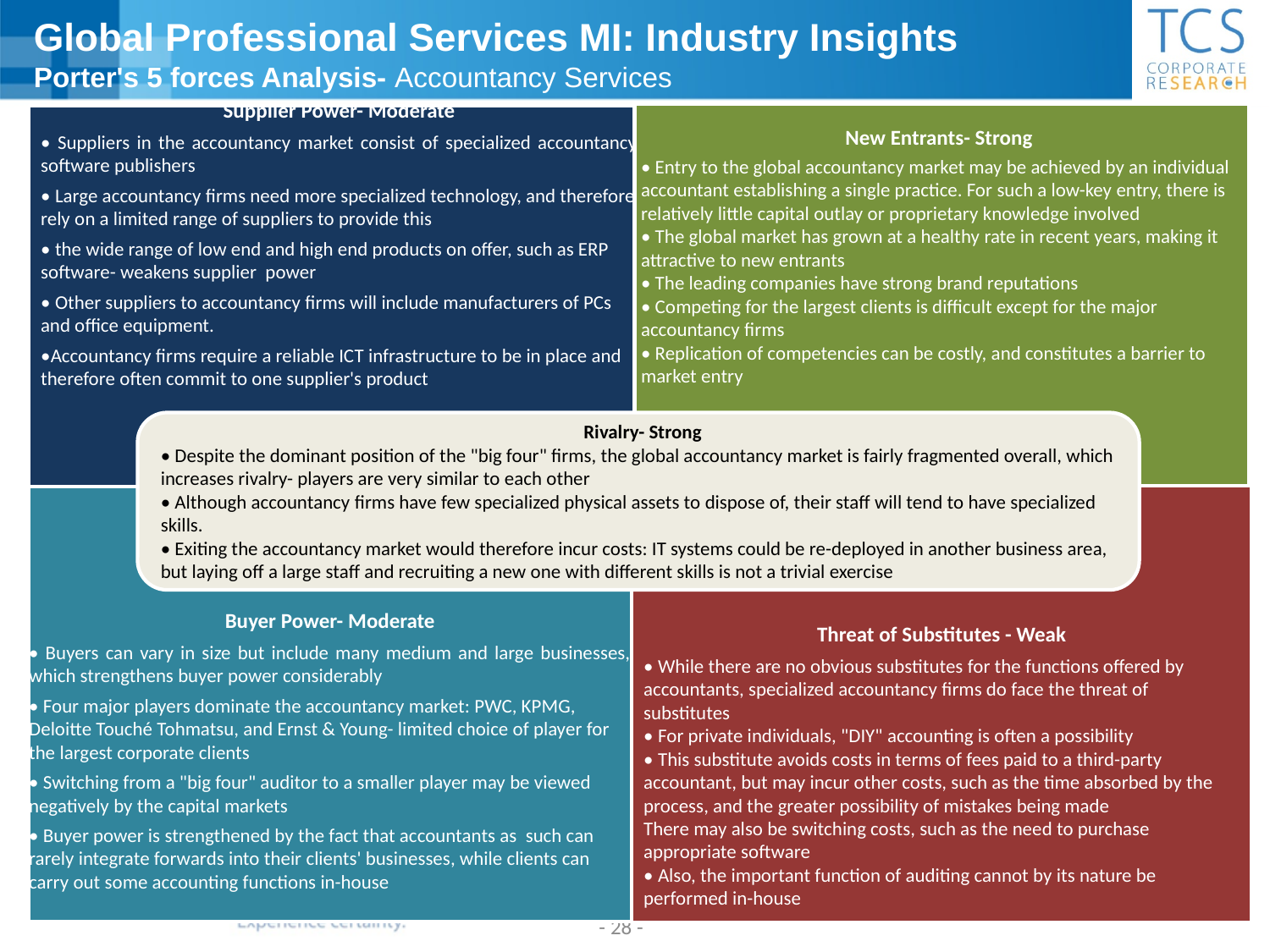

# Global Professional Services MI: Industry Insights Porter's 5 forces Analysis- Accountancy Services
Supplier Power- Moderate
• Suppliers in the accountancy market consist of specialized accountancy software publishers
• Large accountancy firms need more specialized technology, and therefore rely on a limited range of suppliers to provide this
• the wide range of low end and high end products on offer, such as ERP software- weakens supplier  power
• Other suppliers to accountancy firms will include manufacturers of PCs and office equipment.
•Accountancy firms require a reliable ICT infrastructure to be in place and therefore often commit to one supplier's product
New Entrants- Strong
• Entry to the global accountancy market may be achieved by an individual accountant establishing a single practice. For such a low-key entry, there is relatively little capital outlay or proprietary knowledge involved
• The global market has grown at a healthy rate in recent years, making it attractive to new entrants
• The leading companies have strong brand reputations
• Competing for the largest clients is difficult except for the major accountancy firms
• Replication of competencies can be costly, and constitutes a barrier to market entry
Buyer Power- Moderate
• Buyers can vary in size but include many medium and large businesses, which strengthens buyer power considerably
• Four major players dominate the accountancy market: PWC, KPMG, Deloitte Touché Tohmatsu, and Ernst & Young- limited choice of player for the largest corporate clients
• Switching from a "big four" auditor to a smaller player may be viewed negatively by the capital markets
• Buyer power is strengthened by the fact that accountants as  such can rarely integrate forwards into their clients' businesses, while clients can carry out some accounting functions in-house
Threat of Substitutes - Weak
• While there are no obvious substitutes for the functions offered by accountants, specialized accountancy firms do face the threat of substitutes
• For private individuals, "DIY" accounting is often a possibility
• This substitute avoids costs in terms of fees paid to a third-party accountant, but may incur other costs, such as the time absorbed by the process, and the greater possibility of mistakes being made
There may also be switching costs, such as the need to purchase appropriate software
• Also, the important function of auditing cannot by its nature be performed in-house
Rivalry- Strong
• Despite the dominant position of the "big four" firms, the global accountancy market is fairly fragmented overall, which increases rivalry- players are very similar to each other
• Although accountancy firms have few specialized physical assets to dispose of, their staff will tend to have specialized skills.
• Exiting the accountancy market would therefore incur costs: IT systems could be re-deployed in another business area, but laying off a large staff and recruiting a new one with different skills is not a trivial exercise
- 28 -